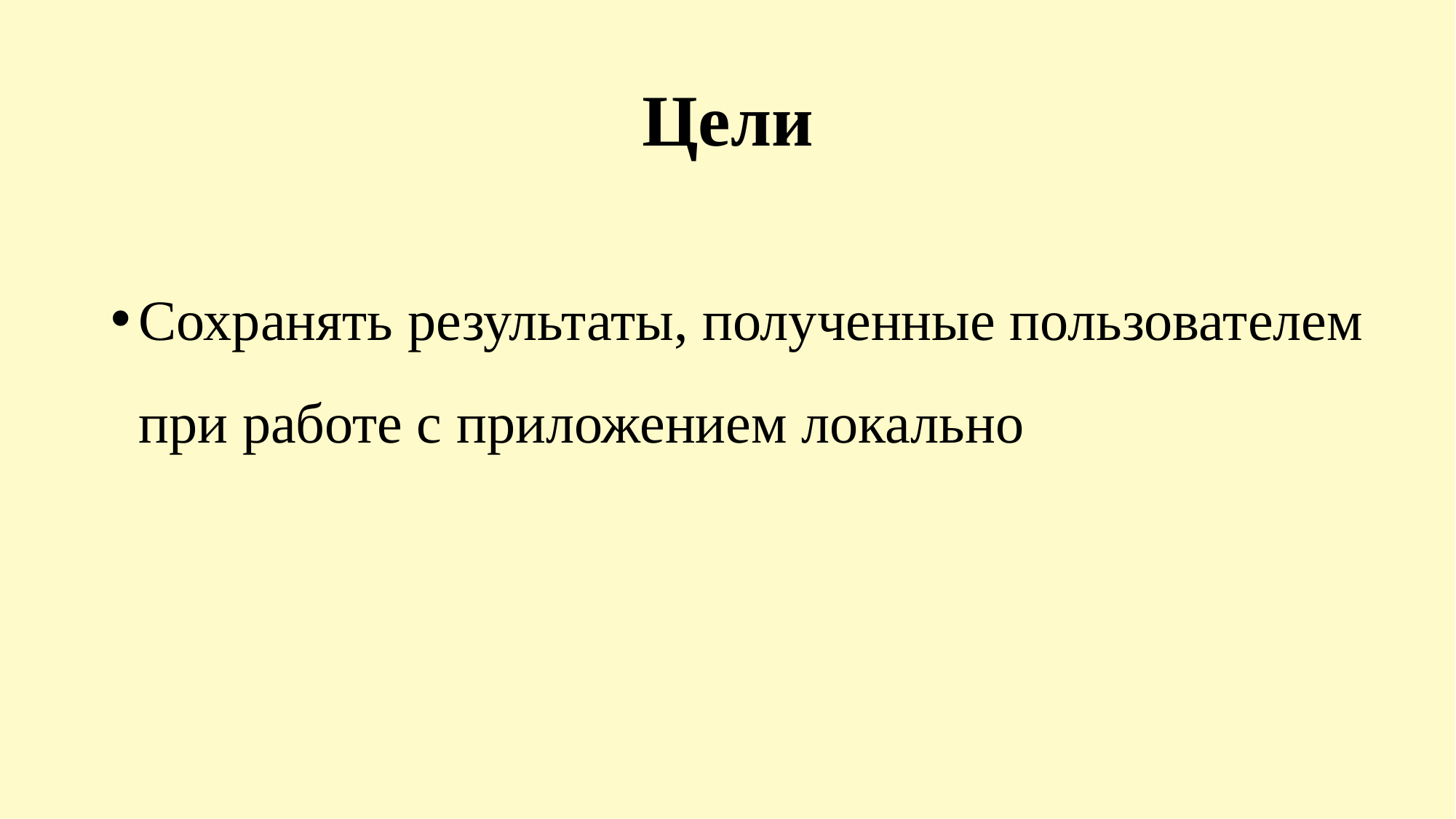

# Цели
Сохранять результаты, полученные пользователем при работе с приложением локально